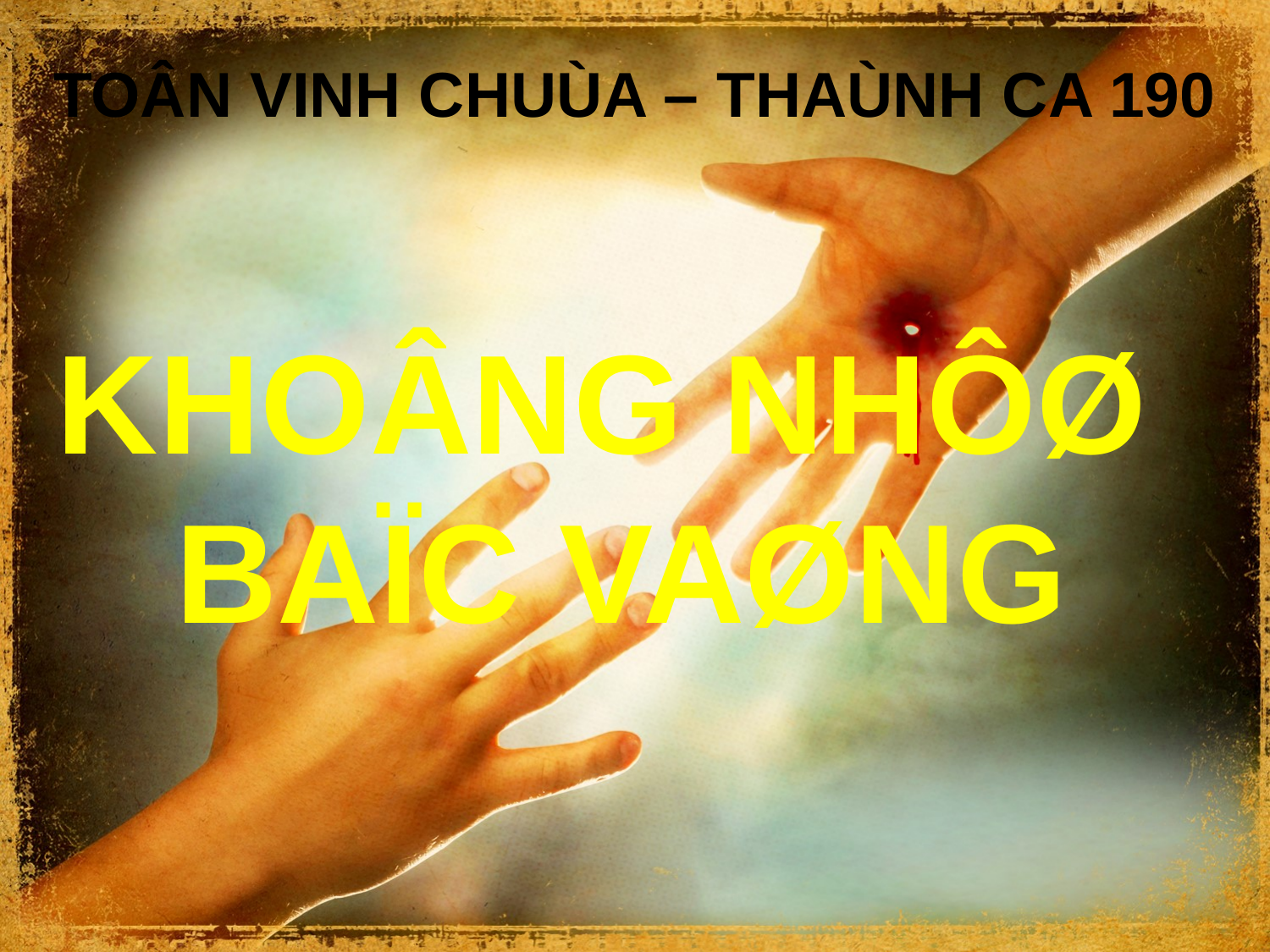

TOÂN VINH CHUÙA – THAÙNH CA 190
KHOÂNG NHÔØ
BAÏC VAØNG